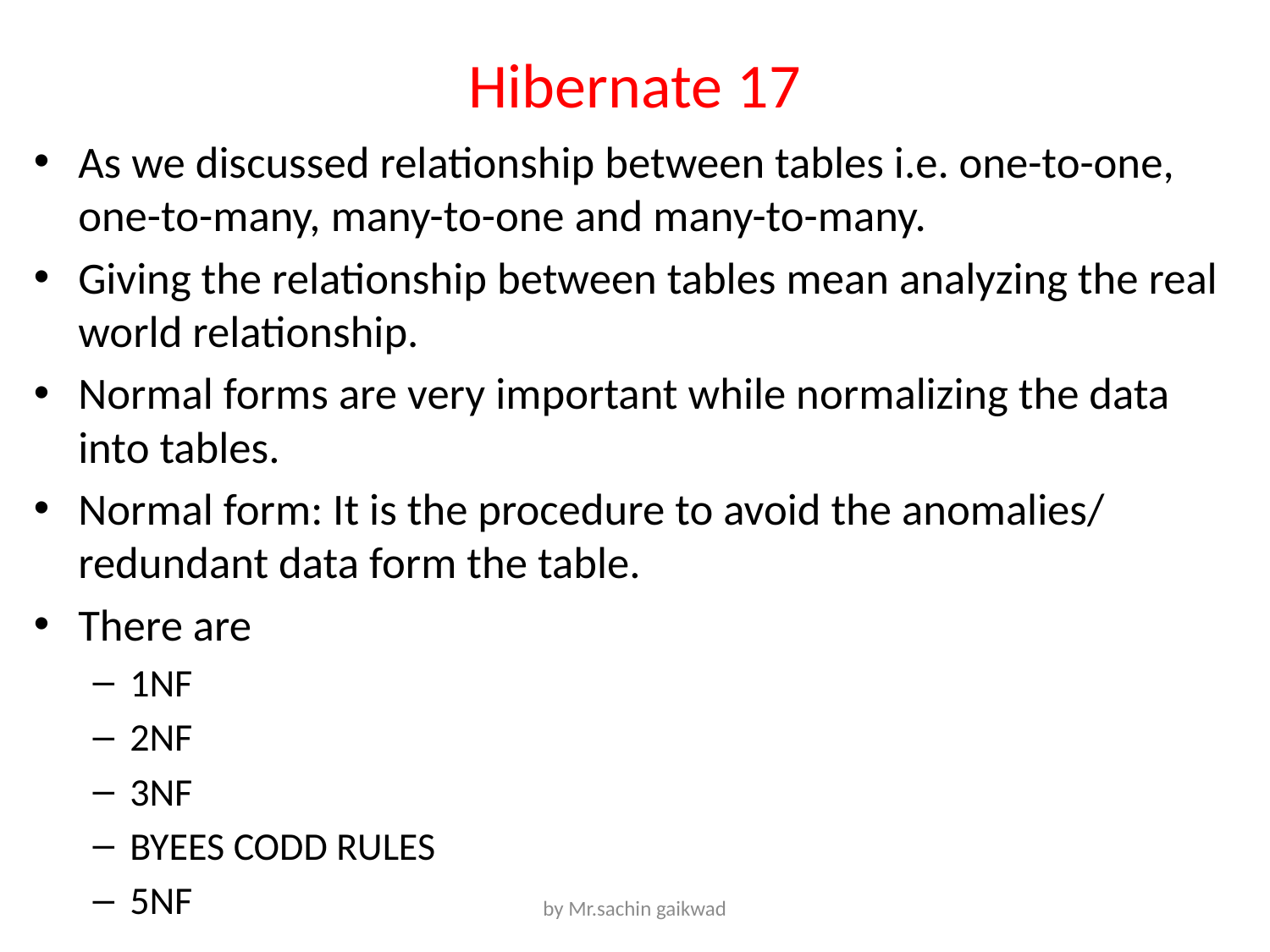

# Hibernate 17
As we discussed relationship between tables i.e. one-to-one, one-to-many, many-to-one and many-to-many.
Giving the relationship between tables mean analyzing the real world relationship.
Normal forms are very important while normalizing the data into tables.
Normal form: It is the procedure to avoid the anomalies/ redundant data form the table.
There are
1NF
2NF
3NF
BYEES CODD RULES
5NF

by Mr.sachin gaikwad